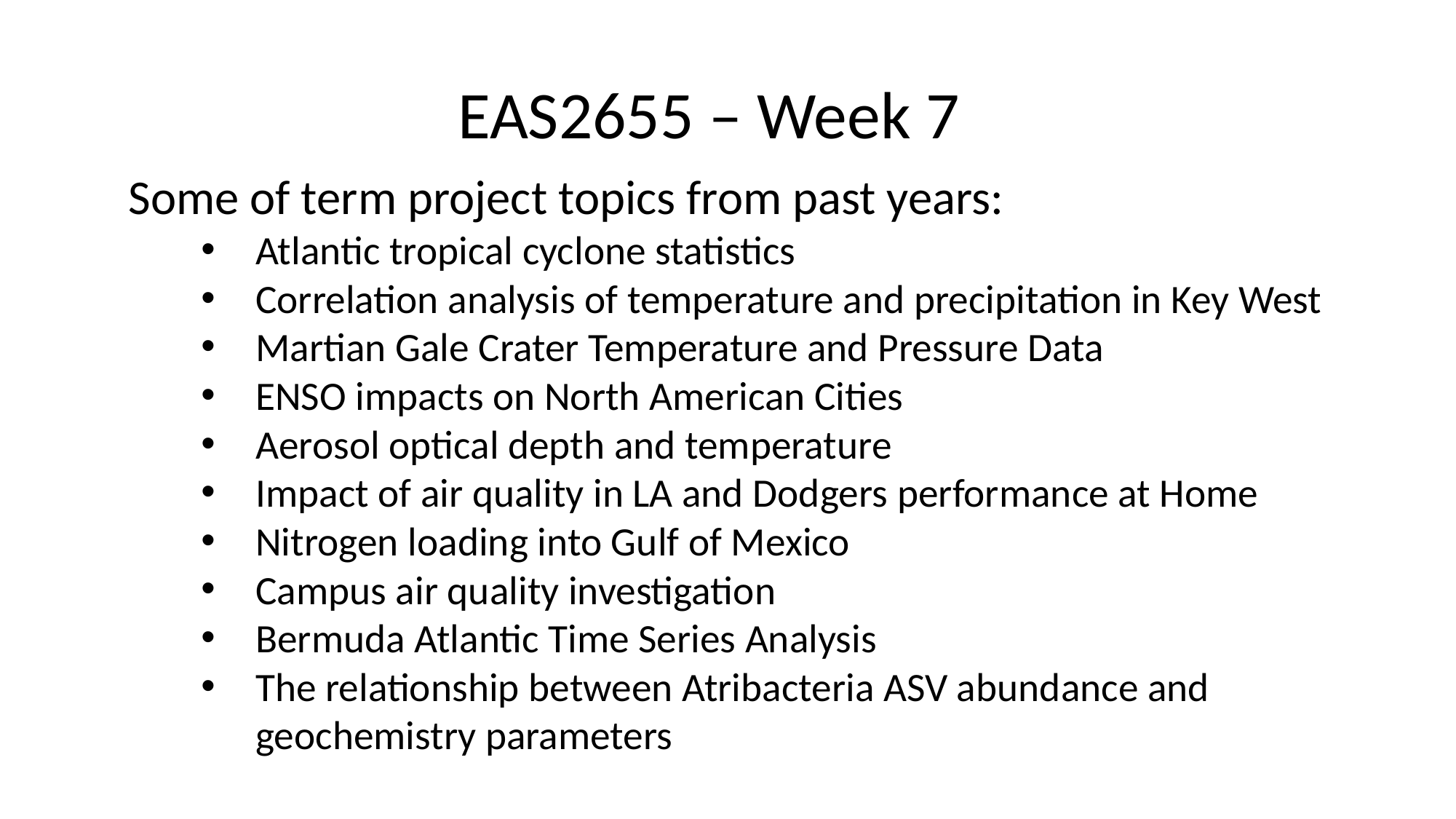

# EAS2655 – Week 7
Some of term project topics from past years:
Atlantic tropical cyclone statistics
Correlation analysis of temperature and precipitation in Key West
Martian Gale Crater Temperature and Pressure Data
ENSO impacts on North American Cities
Aerosol optical depth and temperature
Impact of air quality in LA and Dodgers performance at Home
Nitrogen loading into Gulf of Mexico
Campus air quality investigation
Bermuda Atlantic Time Series Analysis
The relationship between Atribacteria ASV abundance and geochemistry parameters